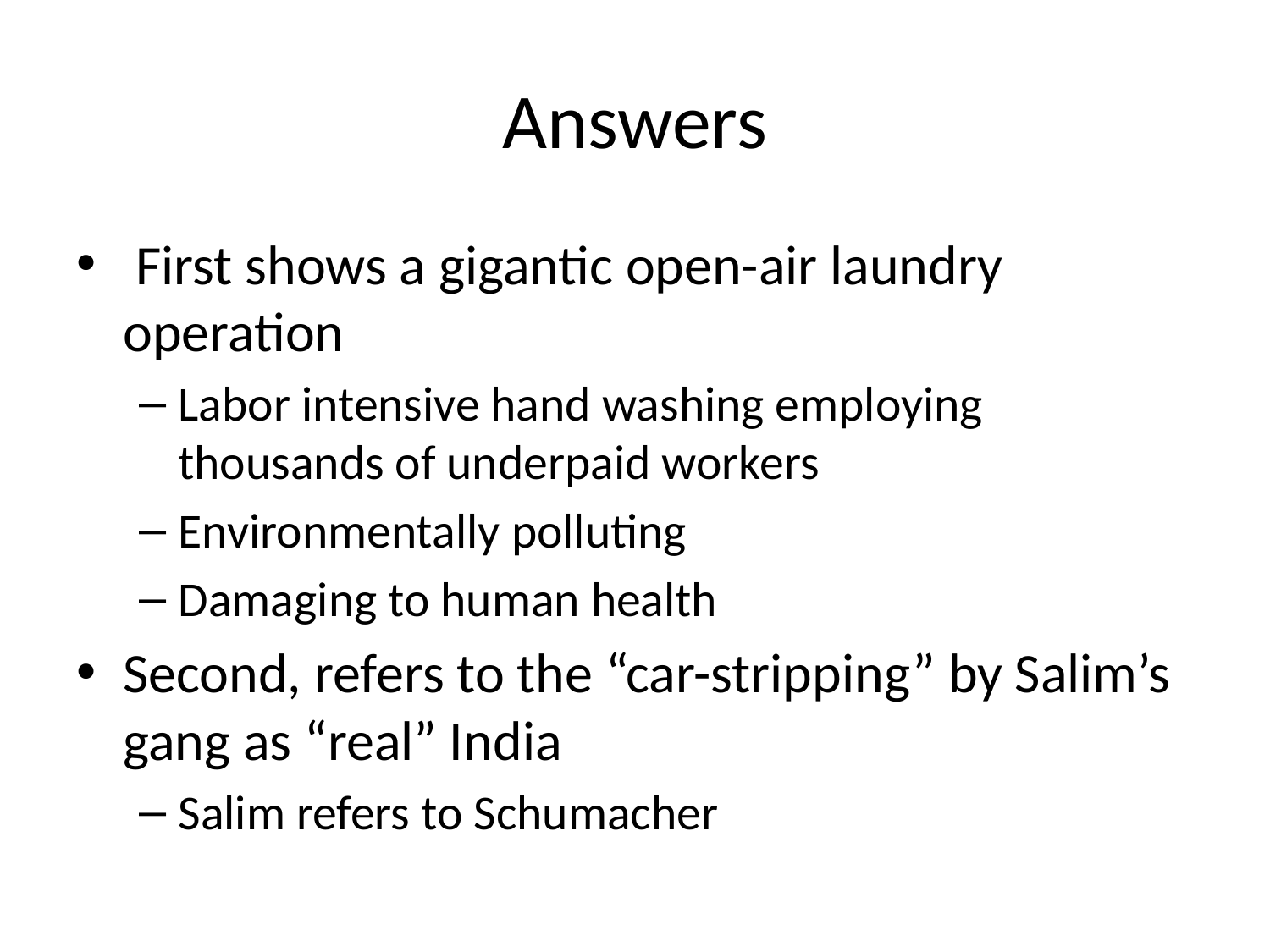

# Answers
 First shows a gigantic open-air laundry operation
Labor intensive hand washing employing thousands of underpaid workers
Environmentally polluting
Damaging to human health
Second, refers to the “car-stripping” by Salim’s gang as “real” India
Salim refers to Schumacher